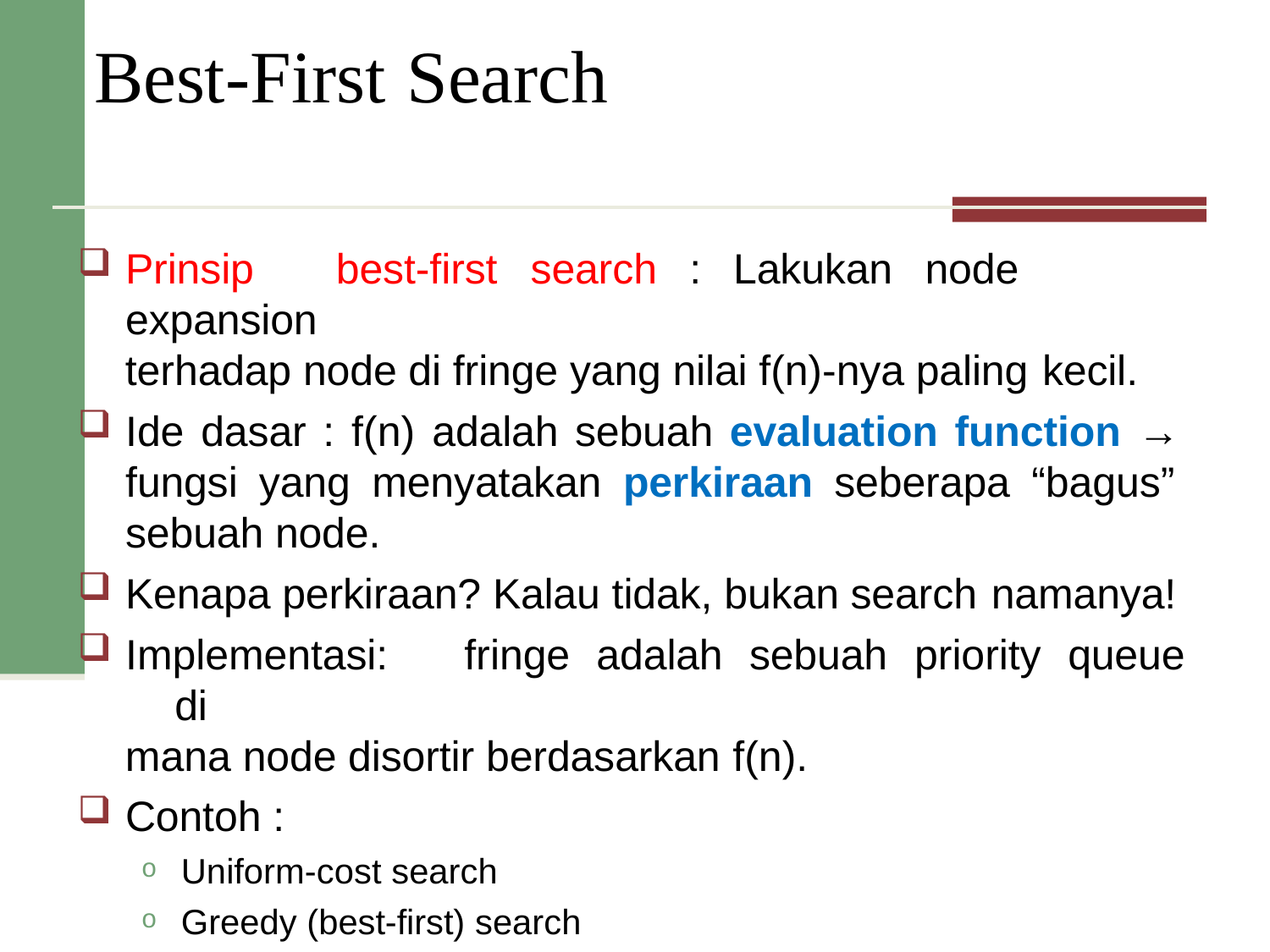

# Best-First	Search
Prinsip	best-first	search	:	Lakukan	node	expansion
terhadap node di fringe yang nilai f(n)-nya paling kecil.
Ide dasar : f(n) adalah sebuah evaluation function →  fungsi yang menyatakan perkiraan seberapa “bagus”  sebuah node.
Kenapa perkiraan? Kalau tidak, bukan search namanya!
Implementasi:	fringe	adalah	sebuah	priority	queue	di
mana node disortir berdasarkan f(n).
Contoh :
Uniform-cost search
Greedy (best-first) search
A* search